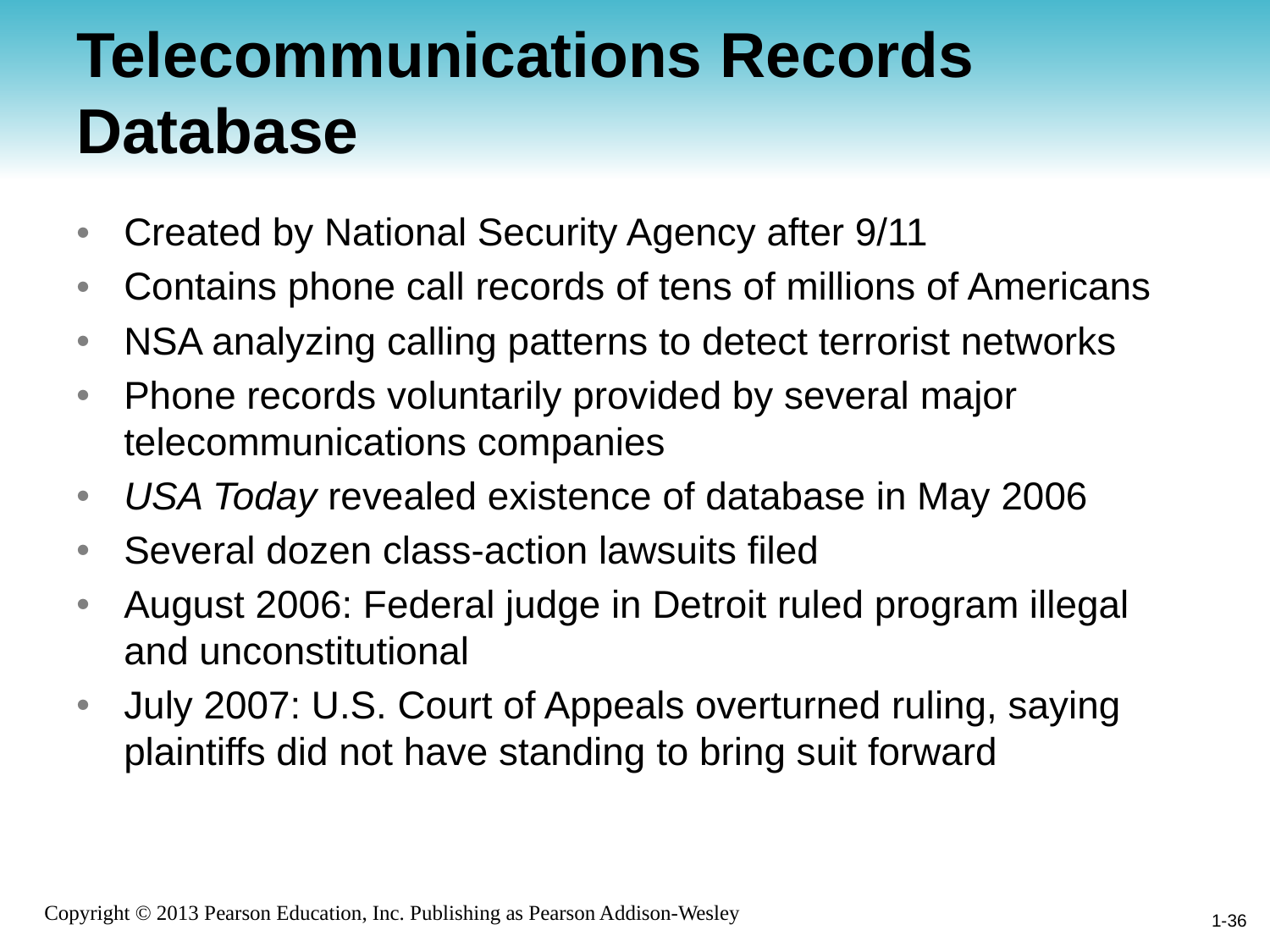

# Telecommunications Records Database
Created by National Security Agency after 9/11
Contains phone call records of tens of millions of Americans
NSA analyzing calling patterns to detect terrorist networks
Phone records voluntarily provided by several major telecommunications companies
USA Today revealed existence of database in May 2006
Several dozen class-action lawsuits filed
August 2006: Federal judge in Detroit ruled program illegal and unconstitutional
July 2007: U.S. Court of Appeals overturned ruling, saying plaintiffs did not have standing to bring suit forward
1-36